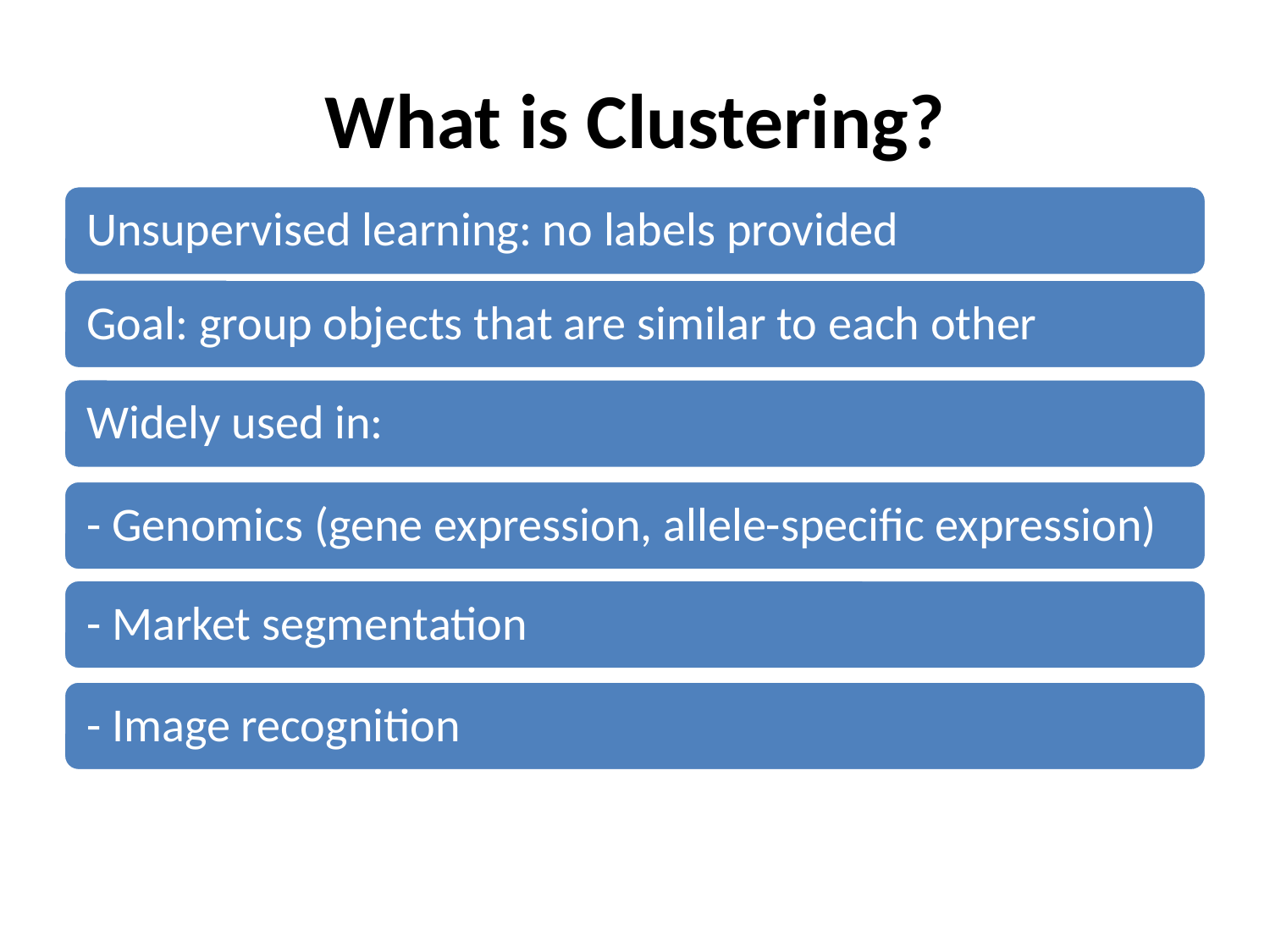

# What is Clustering?
Unsupervised learning: no labels provided
Goal: group objects that are similar to each other
Widely used in:
- Genomics (gene expression, allele-specific expression)
- Market segmentation
- Image recognition